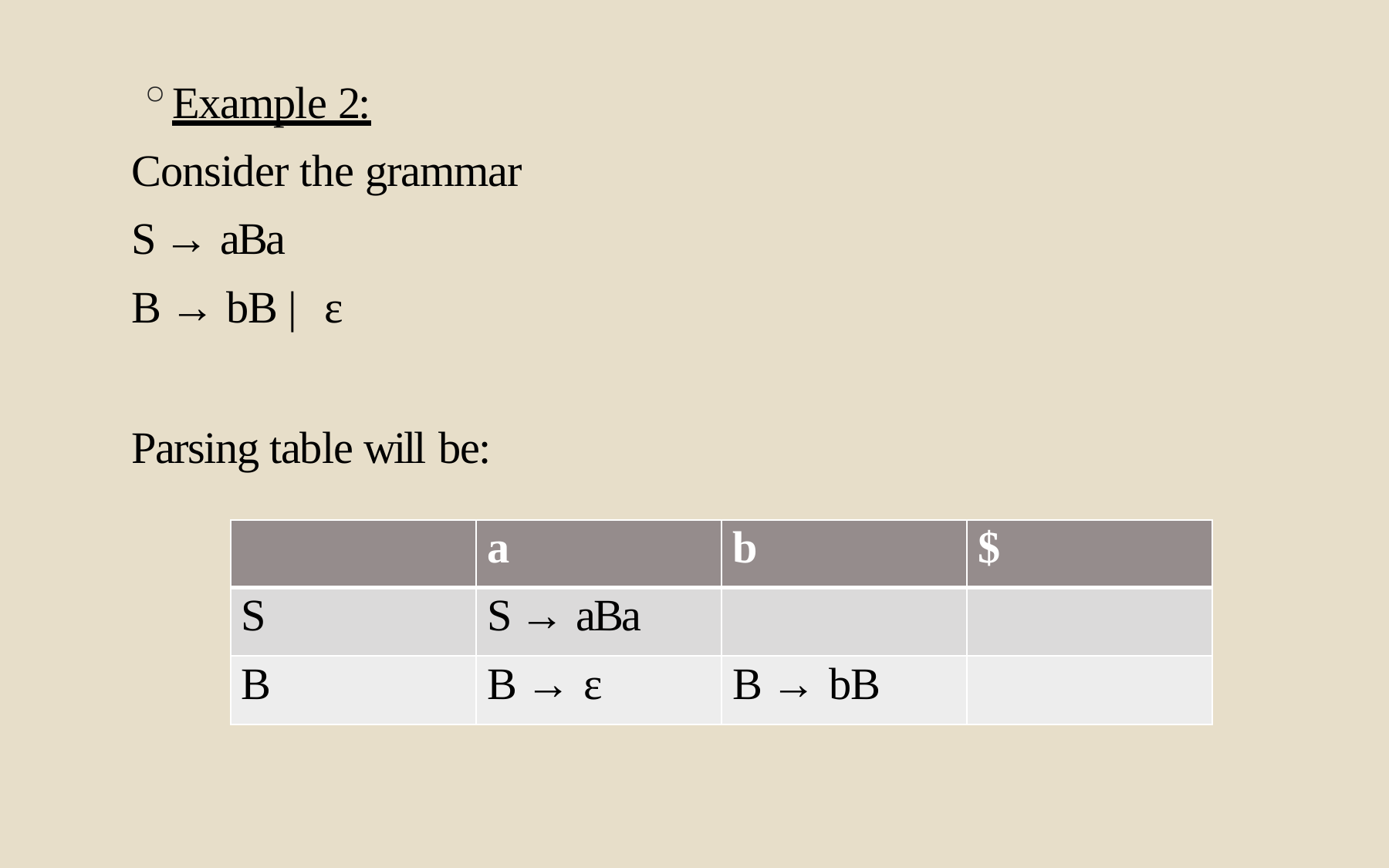

Example 2:
Consider the grammar
S → aBa
B → bB | ε

Parsing table will be:
|  | a | b | $ |
| --- | --- | --- | --- |
| S | S → aBa |  |  |
| B | B → ε | B → bB |  |